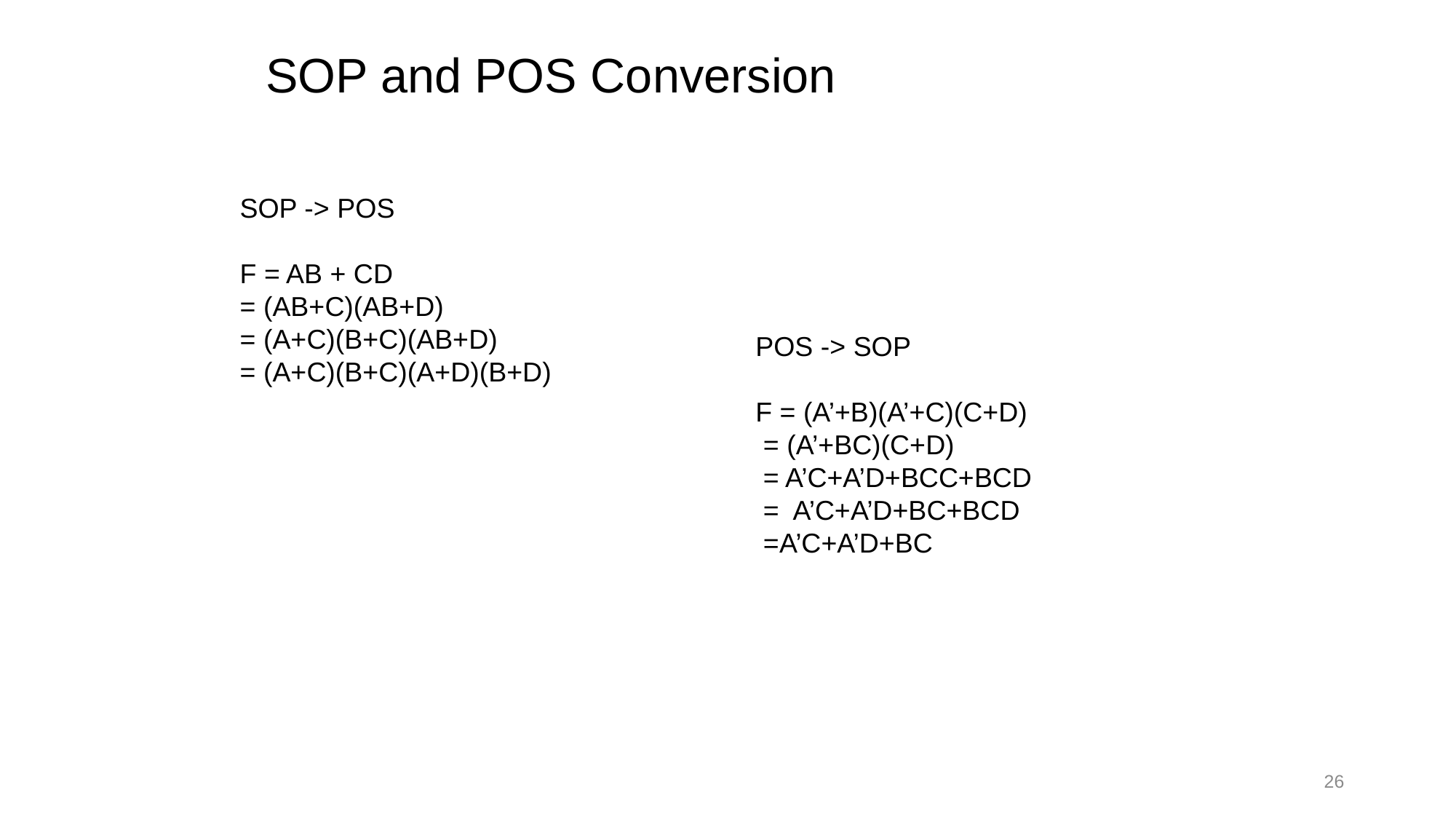

# SOP and POS Conversion
SOP -> POS

F = AB + CD
= (AB+C)(AB+D)
= (A+C)(B+C)(AB+D)
= (A+C)(B+C)(A+D)(B+D)
POS -> SOP

F = (A’+B)(A’+C)(C+D)
 = (A’+BC)(C+D)
 = A’C+A’D+BCC+BCD
 =  A’C+A’D+BC+BCD
 =A’C+A’D+BC
26